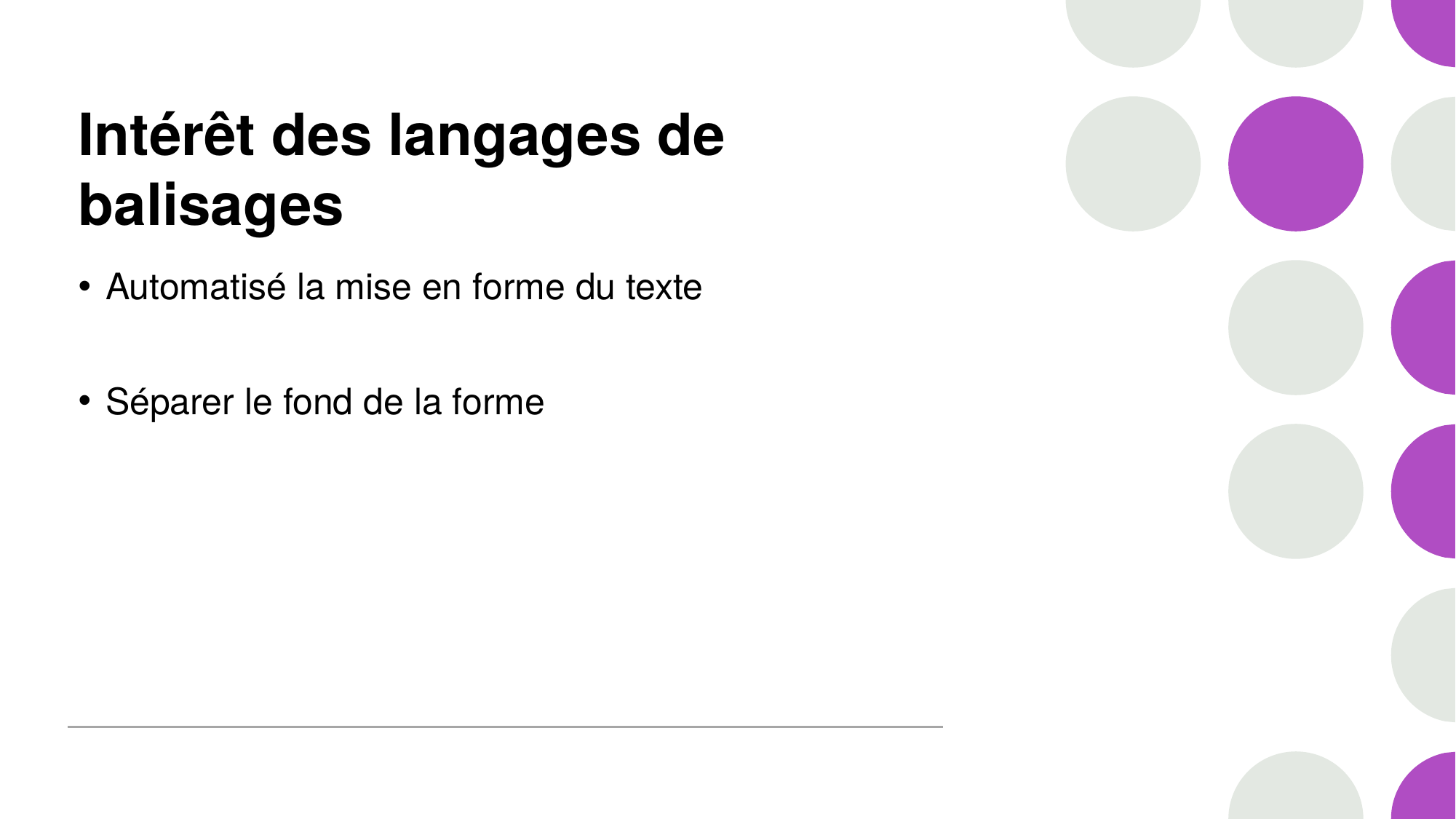

# Intérêt des langages de balisages
Automatisé la mise en forme du texte

Séparer le fond de la forme